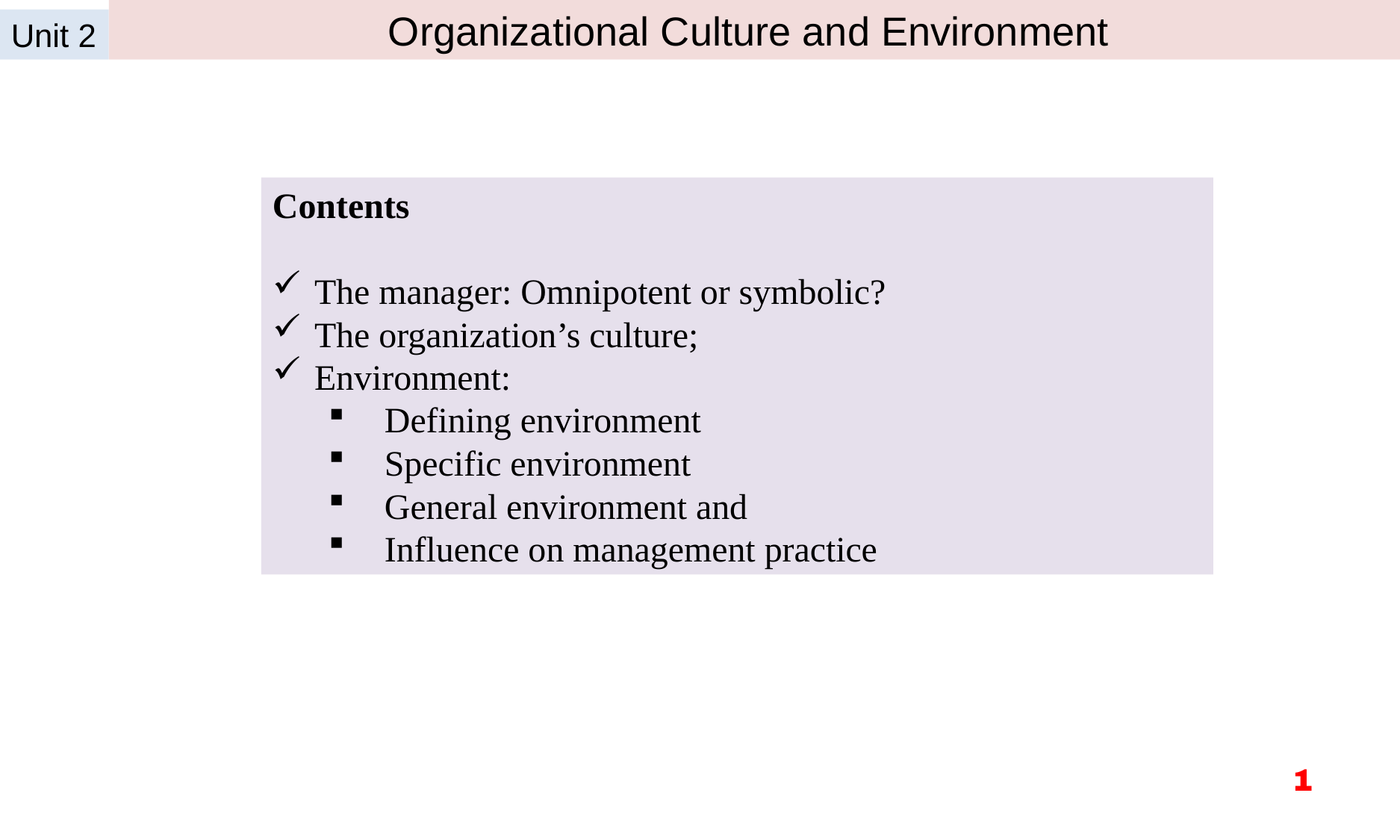

Organizational Culture and Environment
Unit 2
Contents

The manager: Omnipotent or symbolic?
The organization’s culture;
Environment:
Defining environment
Specific environment
General environment and
Influence on management practice
1